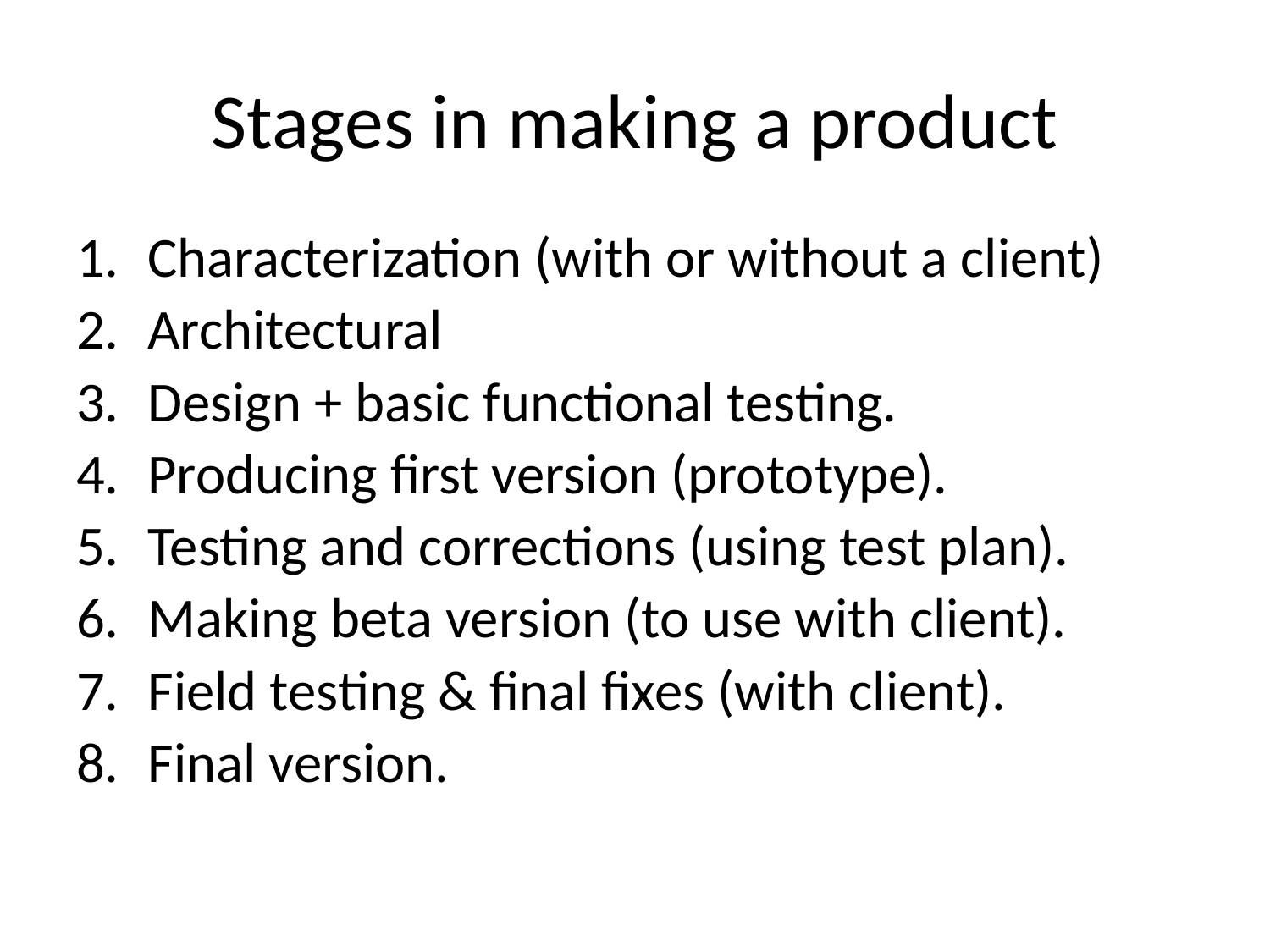

# Stages in making a product
Characterization (with or without a client)
Architectural
Design + basic functional testing.
Producing first version (prototype).
Testing and corrections (using test plan).
Making beta version (to use with client).
Field testing & final fixes (with client).
Final version.